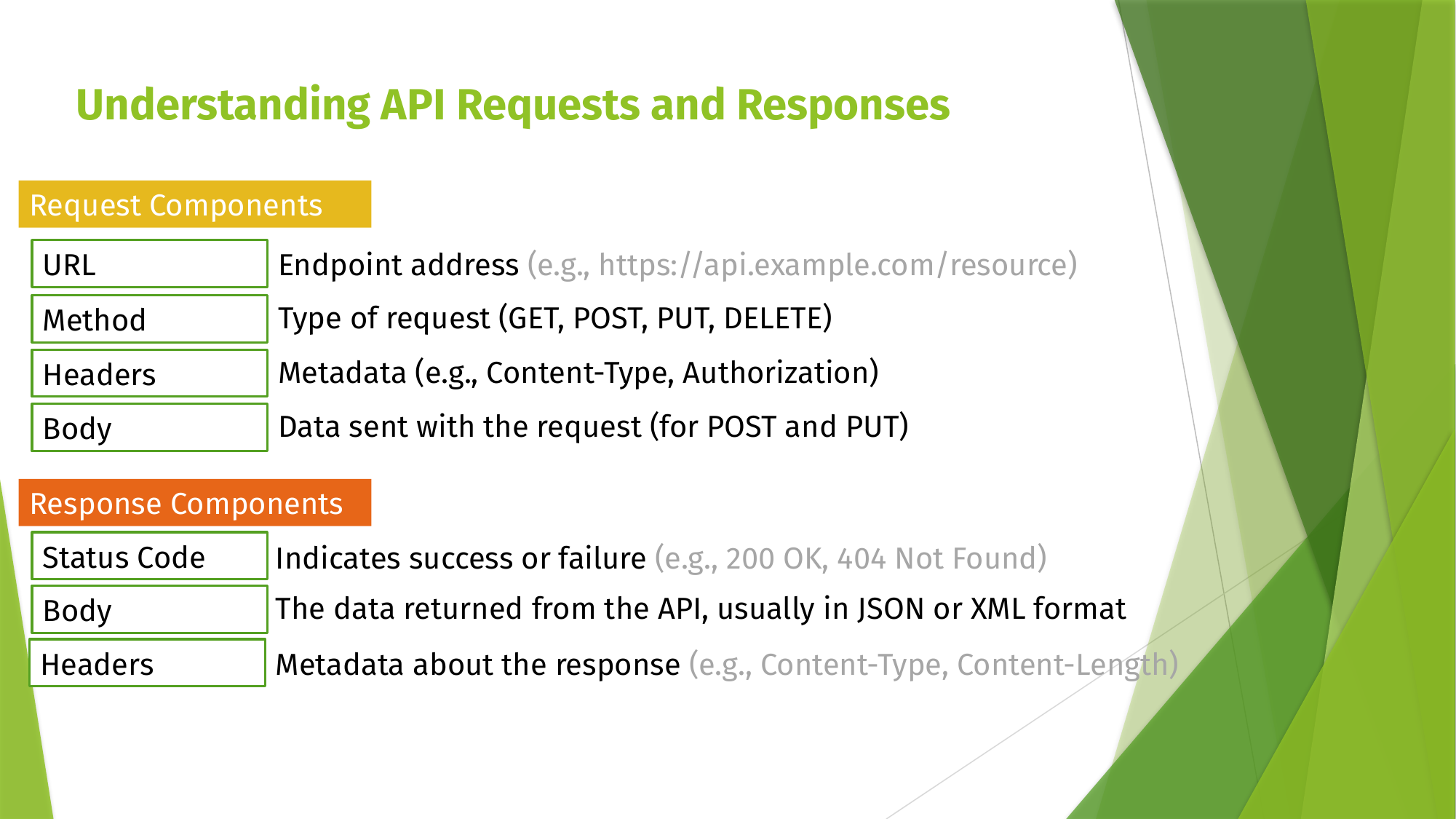

# Understanding API Requests and Responses
Request Components
Endpoint address (e.g., https://api.example.com/resource)
URL
Type of request (GET, POST, PUT, DELETE)
Method
Metadata (e.g., Content-Type, Authorization)
Headers
Data sent with the request (for POST and PUT)
Body
Response Components
Status Code
Indicates success or failure (e.g., 200 OK, 404 Not Found)
The data returned from the API, usually in JSON or XML format
Body
Headers
Metadata about the response (e.g., Content-Type, Content-Length)